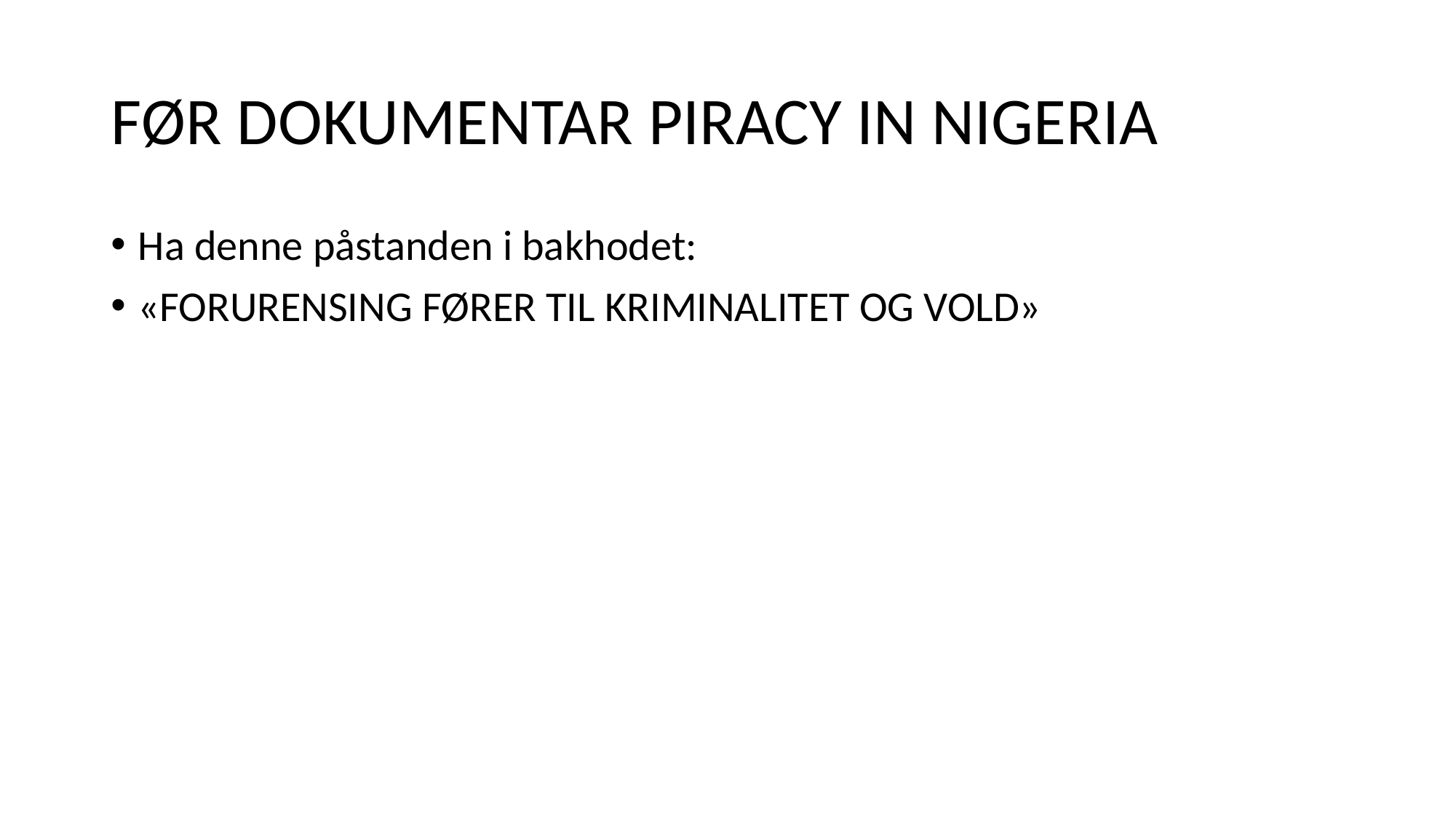

# FØR DOKUMENTAR PIRACY IN NIGERIA
Ha denne påstanden i bakhodet:
«FORURENSING FØRER TIL KRIMINALITET OG VOLD»